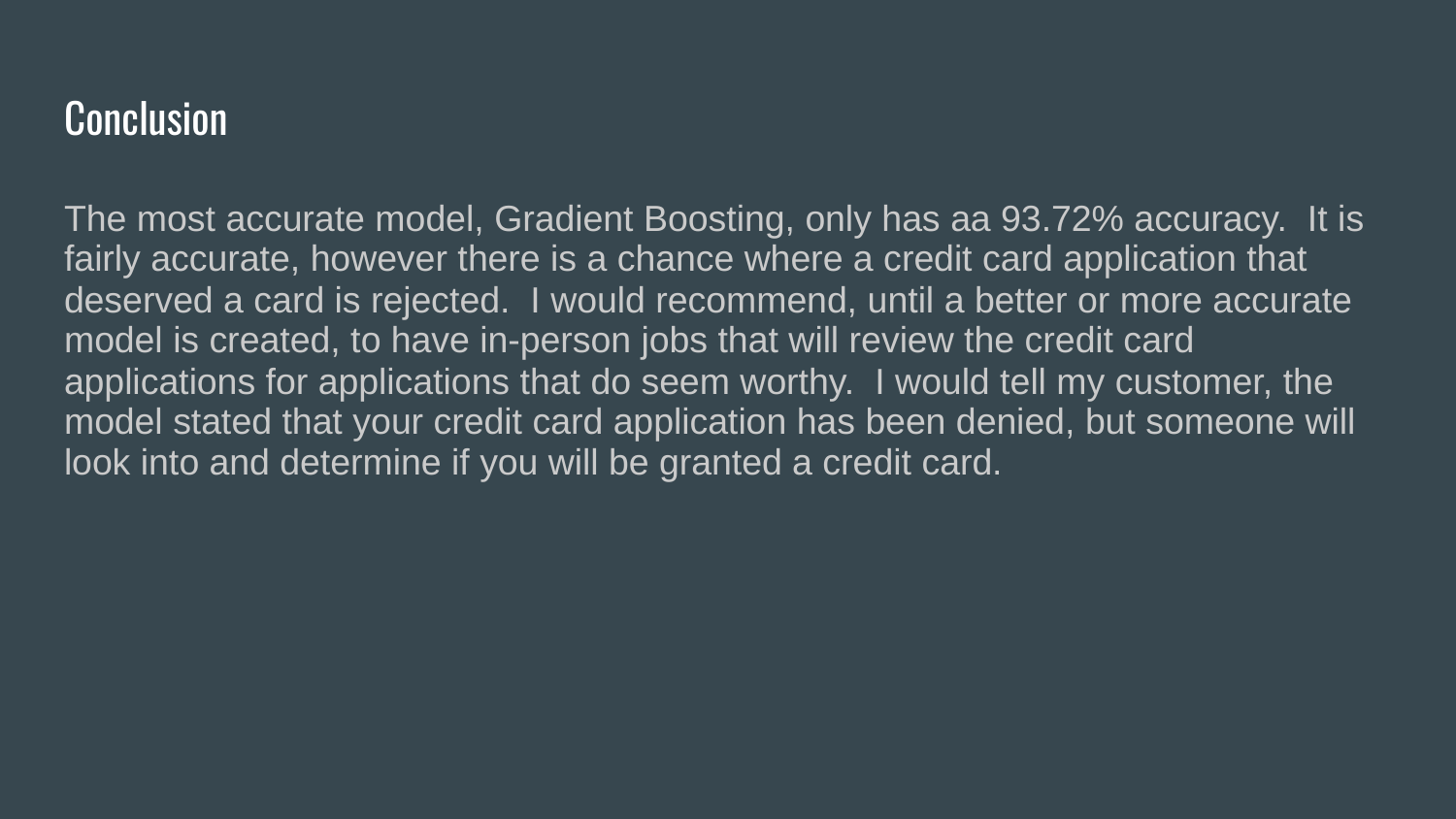

# Conclusion
The most accurate model, Gradient Boosting, only has aa 93.72% accuracy.  It is fairly accurate, however there is a chance where a credit card application that deserved a card is rejected.  I would recommend, until a better or more accurate model is created, to have in-person jobs that will review the credit card applications for applications that do seem worthy.  I would tell my customer, the model stated that your credit card application has been denied, but someone will look into and determine if you will be granted a credit card.